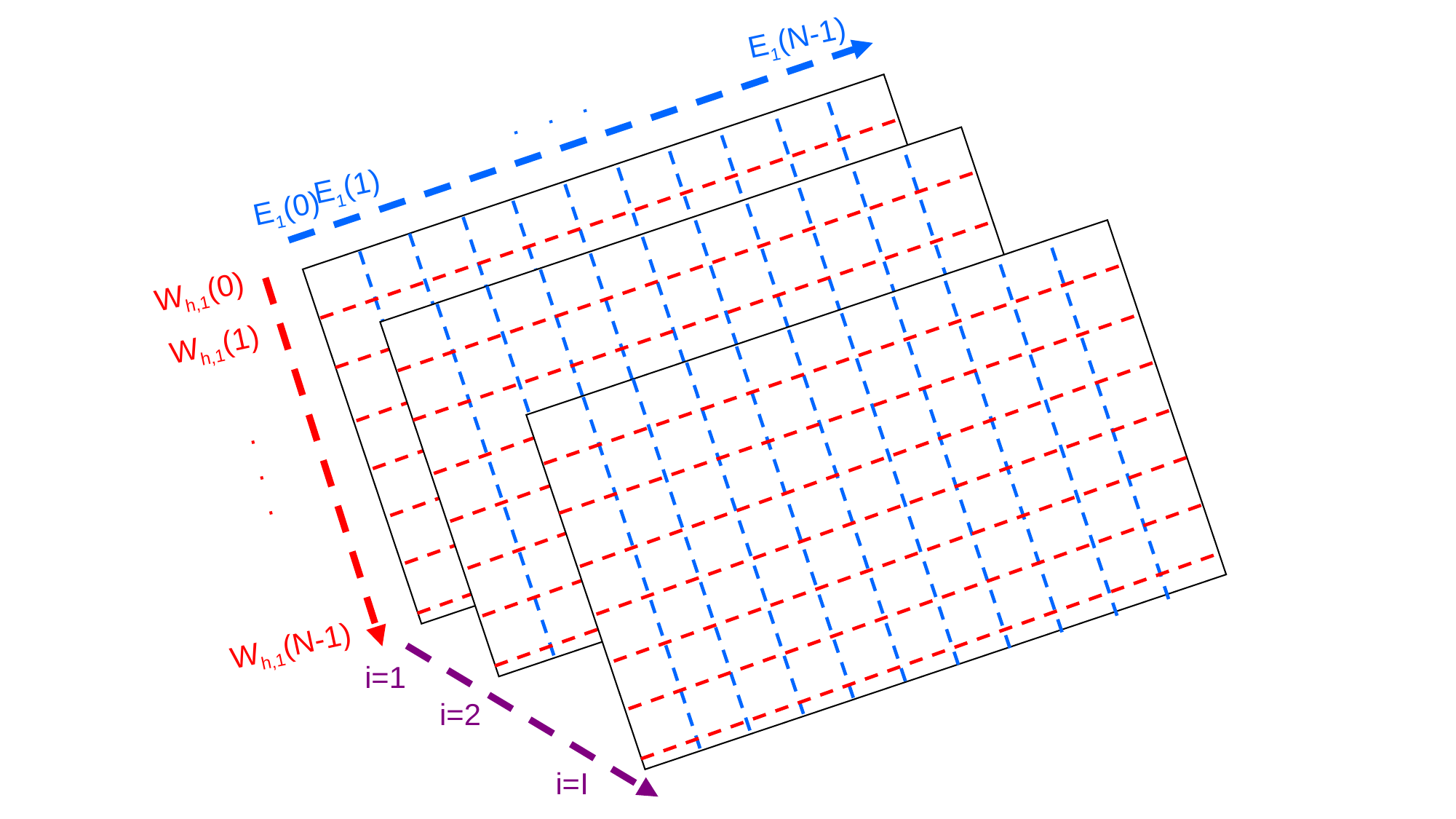

E1(N-1)
.
.
.

E1(1)
E1(0)

Wh,1(0)
Wh,1(1)
.
.
.
Wh,1(N-1)
i=1
i=2
i=I